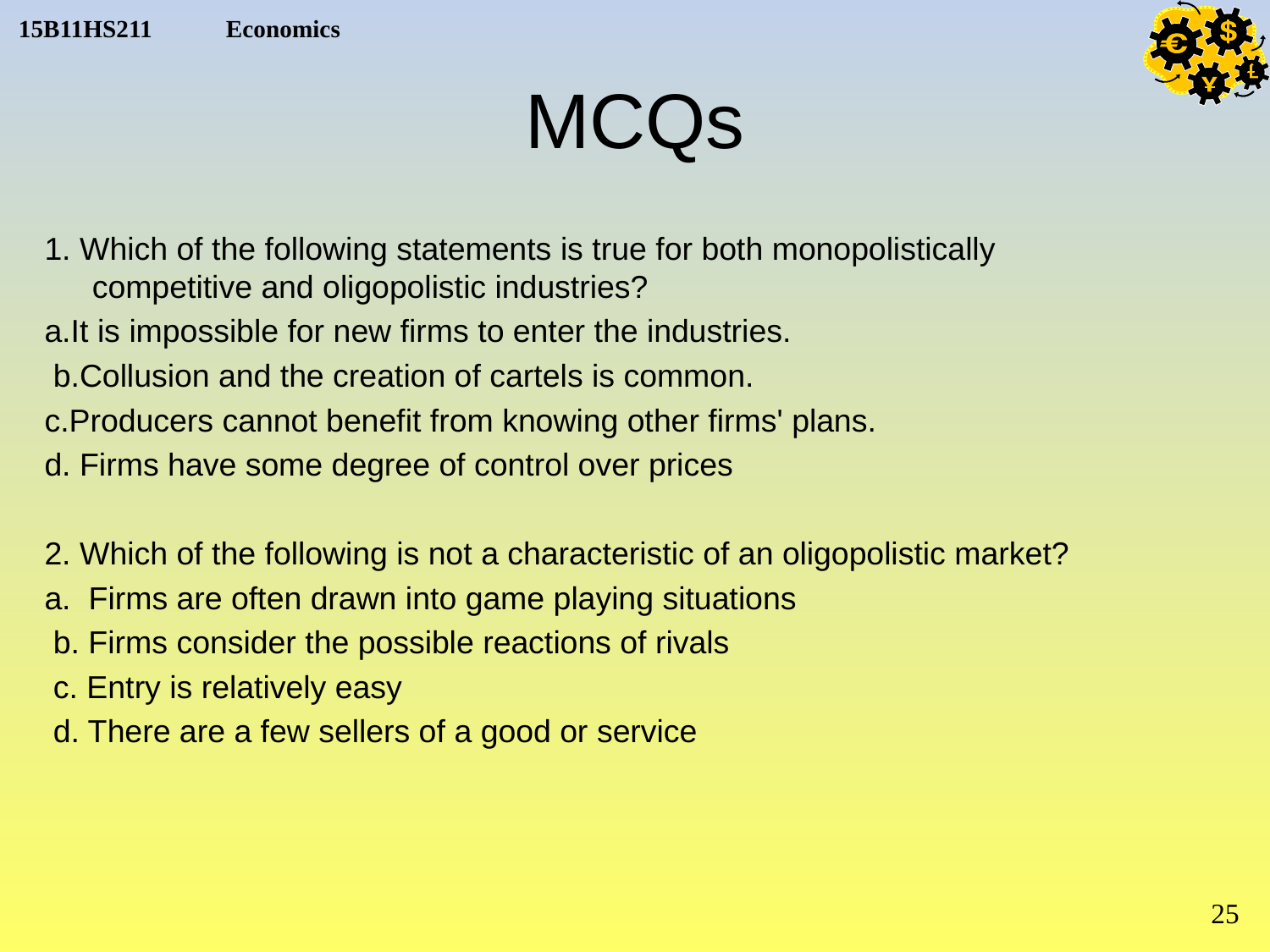

# MCQs
1. Which of the following statements is true for both monopolistically competitive and oligopolistic industries?
a.It is impossible for new firms to enter the industries.
 b.Collusion and the creation of cartels is common.
c.Producers cannot benefit from knowing other firms' plans.
d. Firms have some degree of control over prices

2. Which of the following is not a characteristic of an oligopolistic market?
a.  Firms are often drawn into game playing situations
 b. Firms consider the possible reactions of rivals
 c. Entry is relatively easy
 d. There are a few sellers of a good or service
25